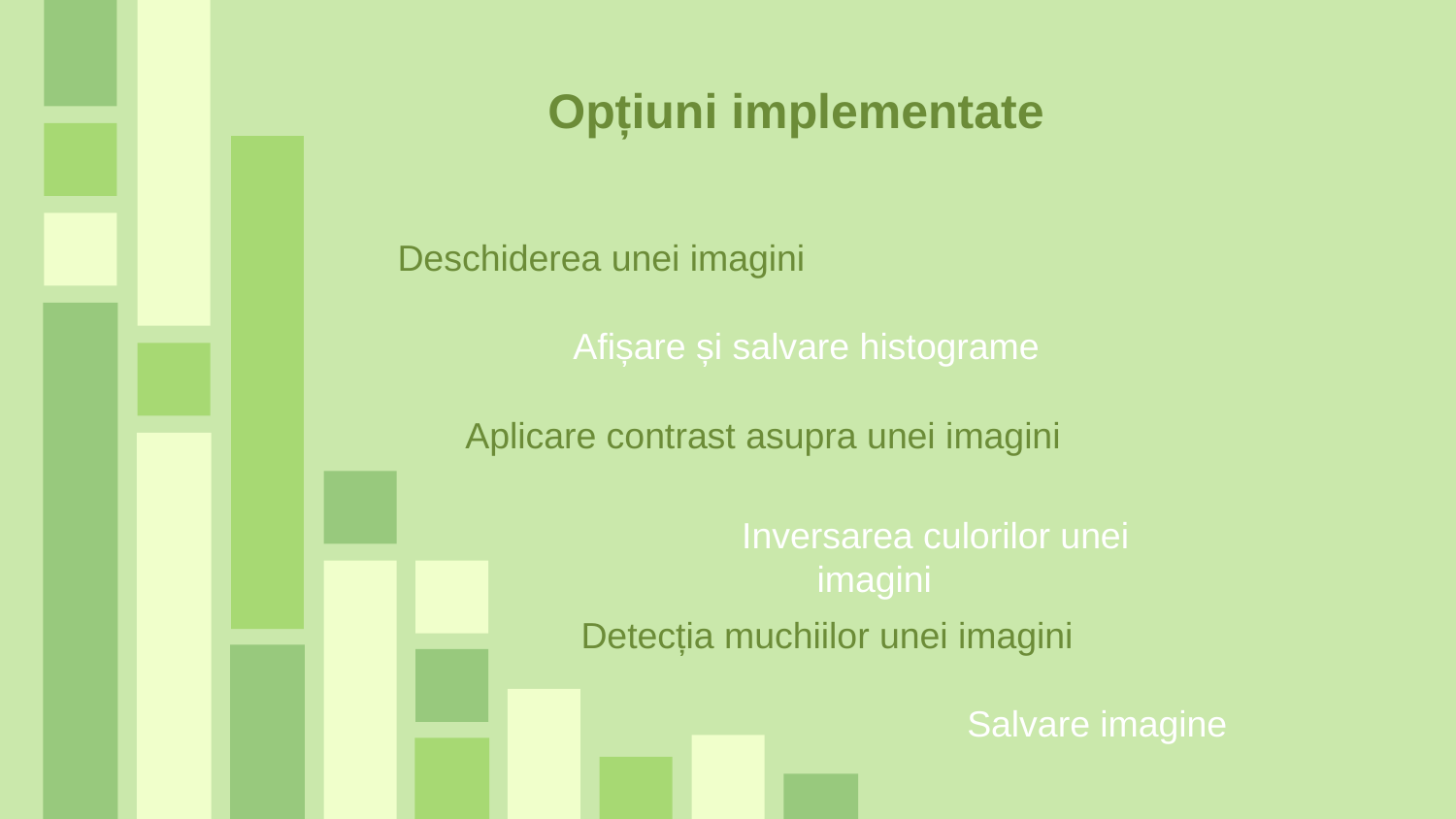

Opțiuni implementate
Deschiderea unei imagini

  Afișare și salvare histograme

    Aplicare contrast asupra unei imagini

            Inversarea culorilor unei imagini

Detecția muchiilor unei imagini

Salvare imagine